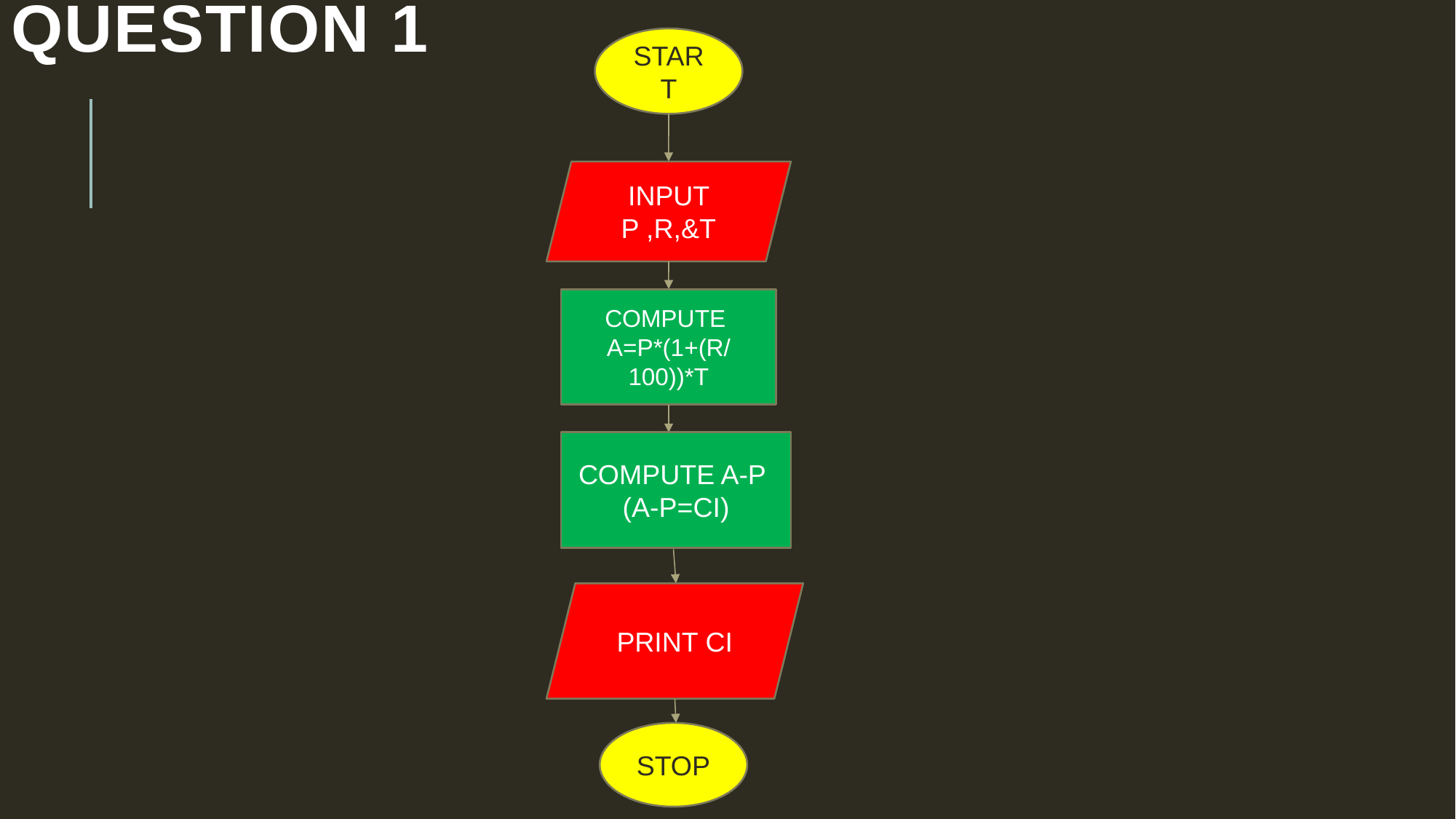

# QUESTION 1
START

INPUT P ,R,&T
COMPUTE
A=P*(1+(R/100))*T
COMPUTE A-P
(A-P=CI)
PRINT CI
STOP